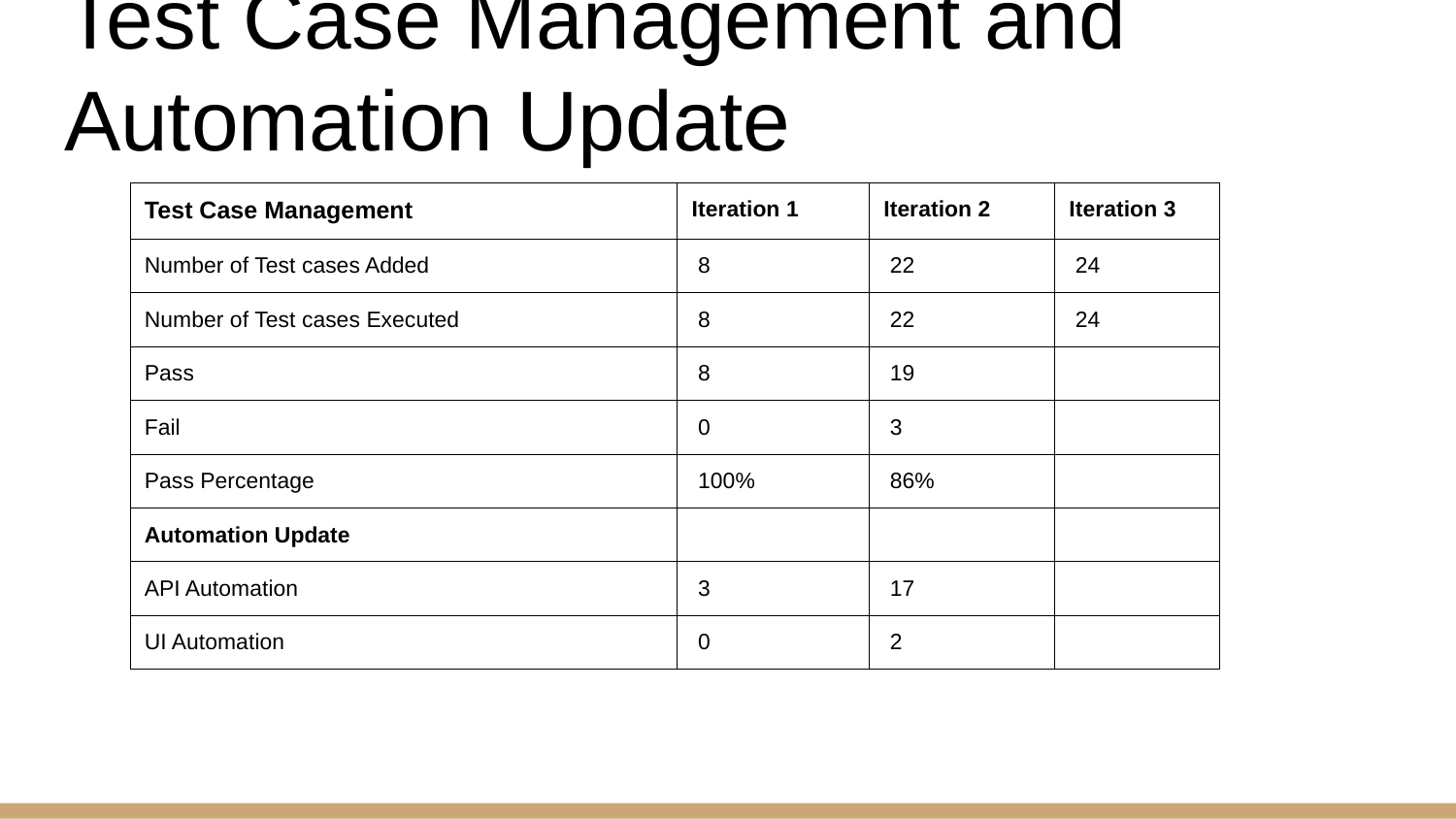

# Test Case Management and Automation Update
| Test Case Management | Iteration 1 | Iteration 2 | Iteration 3 |
| --- | --- | --- | --- |
| Number of Test cases Added | 8 | 22 | 24 |
| Number of Test cases Executed | 8 | 22 | 24 |
| Pass | 8 | 19 |  |
| Fail | 0 | 3 |  |
| Pass Percentage | 100% | 86% |  |
| Automation Update |  |  |  |
| API Automation | 3 | 17 |  |
| UI Automation | 0 | 2 |  |